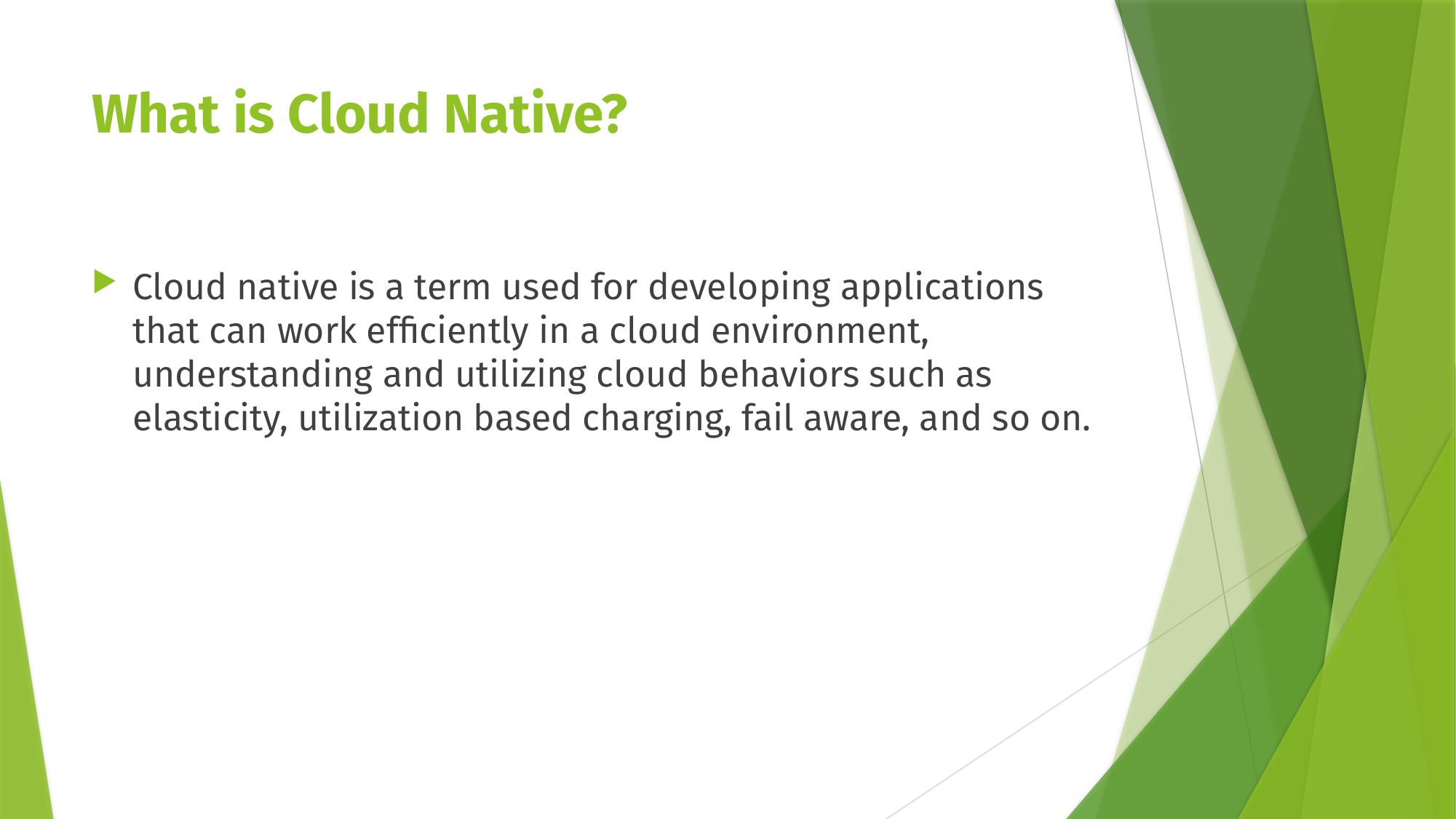

# What is Cloud Native?
Cloud native is a term used for developing applications that can work efficiently in a cloud environment, understanding and utilizing cloud behaviors such as elasticity, utilization based charging, fail aware, and so on.